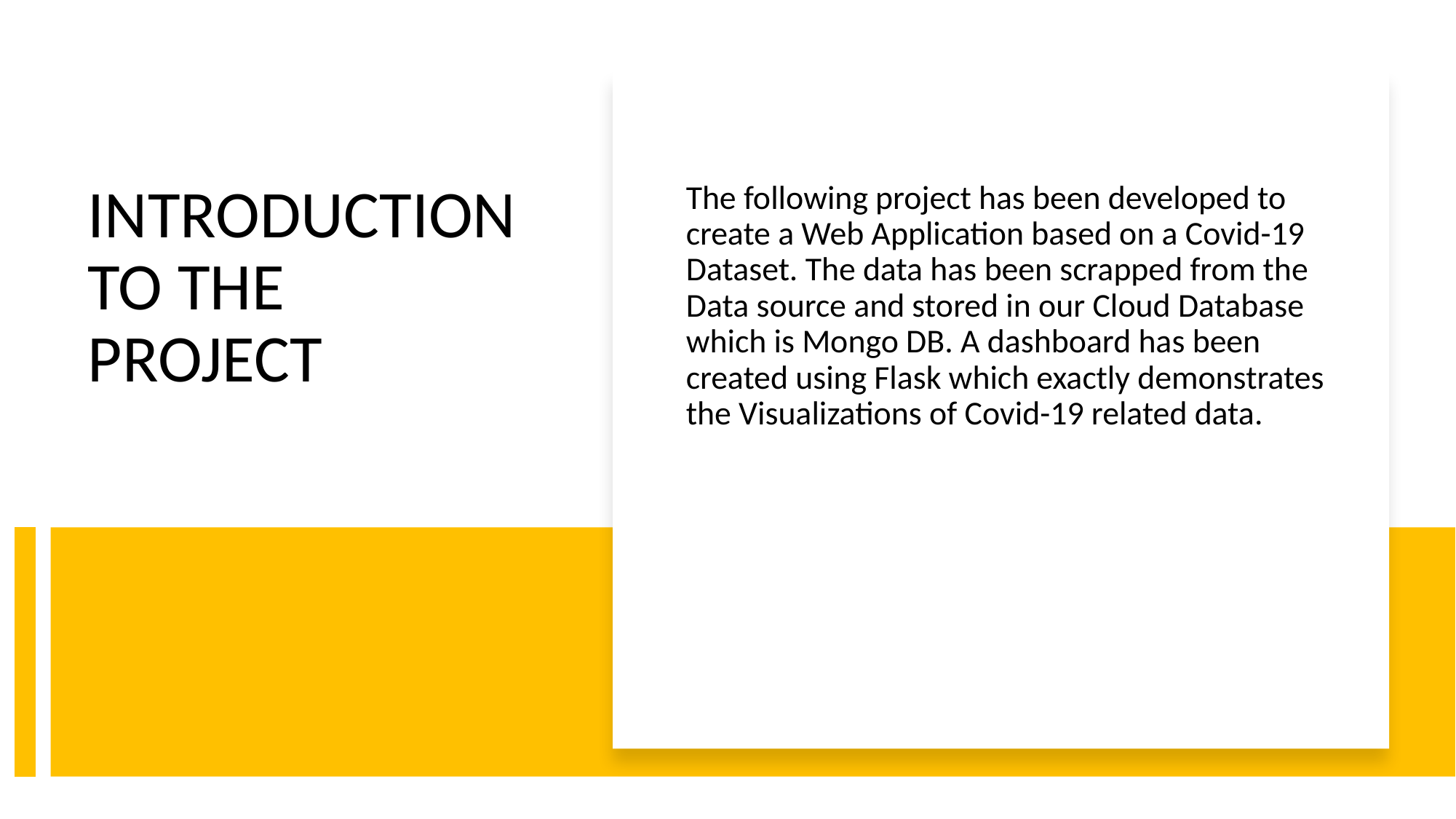

The following project has been developed to create a Web Application based on a Covid-19 Dataset. The data has been scrapped from the Data source and stored in our Cloud Database which is Mongo DB. A dashboard has been created using Flask which exactly demonstrates the Visualizations of Covid-19 related data.

# INTRODUCTION TO THE PROJECT